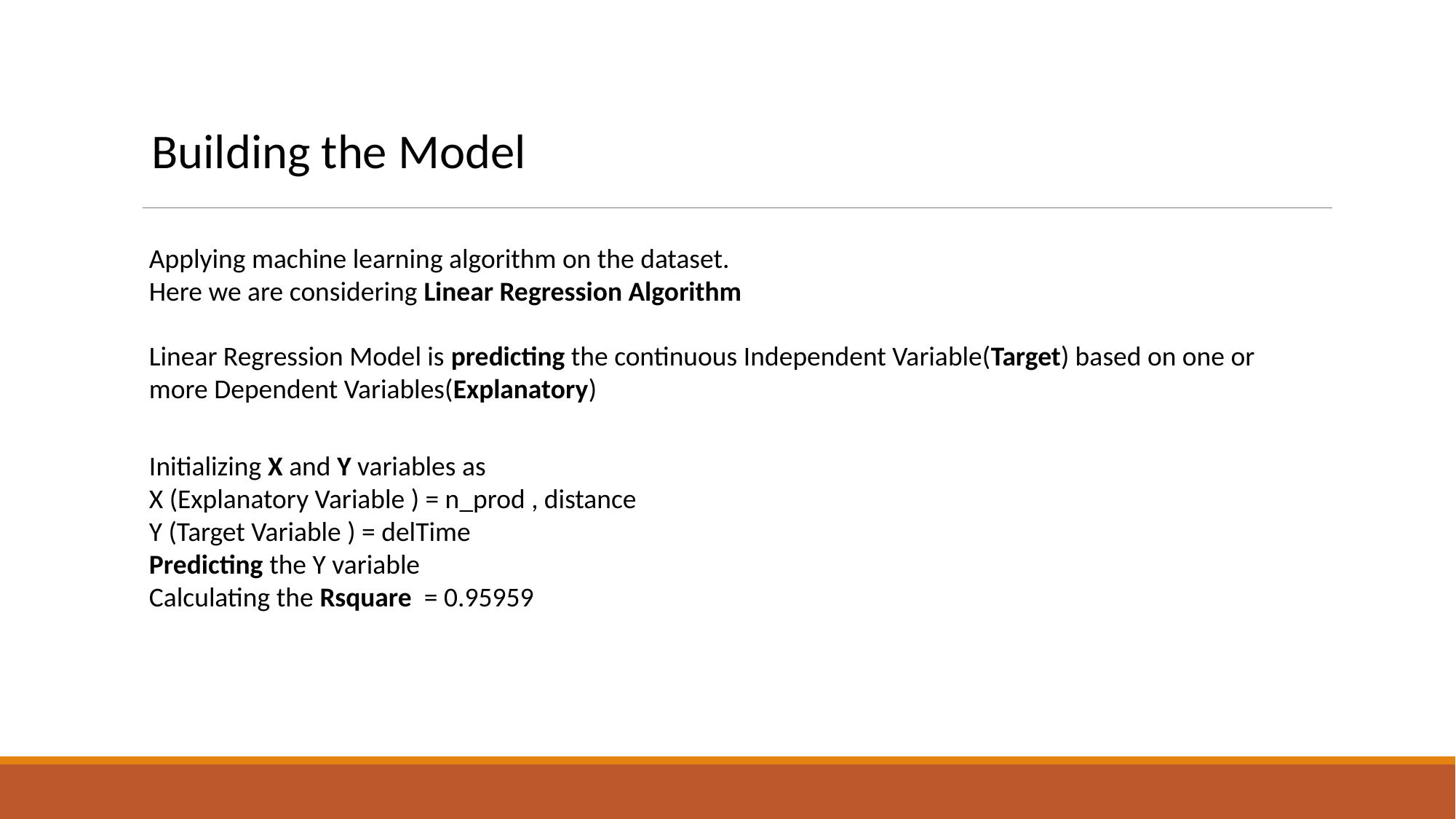

Building the Model
Applying machine learning algorithm on the dataset.
Here we are considering Linear Regression Algorithm

Linear Regression Model is predicting the continuous Independent Variable(Target) based on one or more Dependent Variables(Explanatory)
Initializing X and Y variables as
X (Explanatory Variable ) = n_prod , distance
Y (Target Variable ) = delTime
Predicting the Y variable
Calculating the Rsquare  = 0.95959